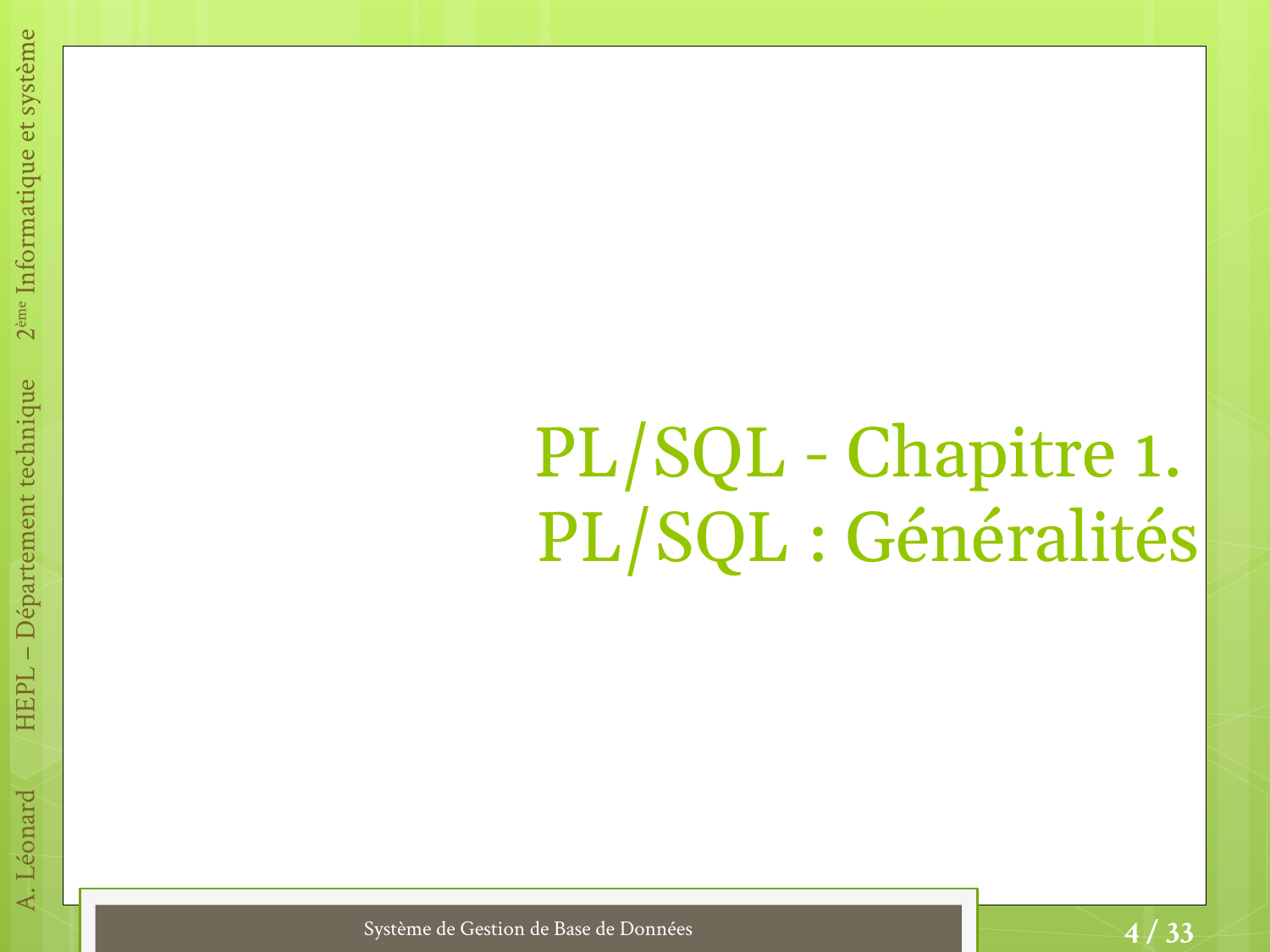

# PL/SQL - Chapitre 1. PL/SQL : Généralités
Système de Gestion de Base de Données